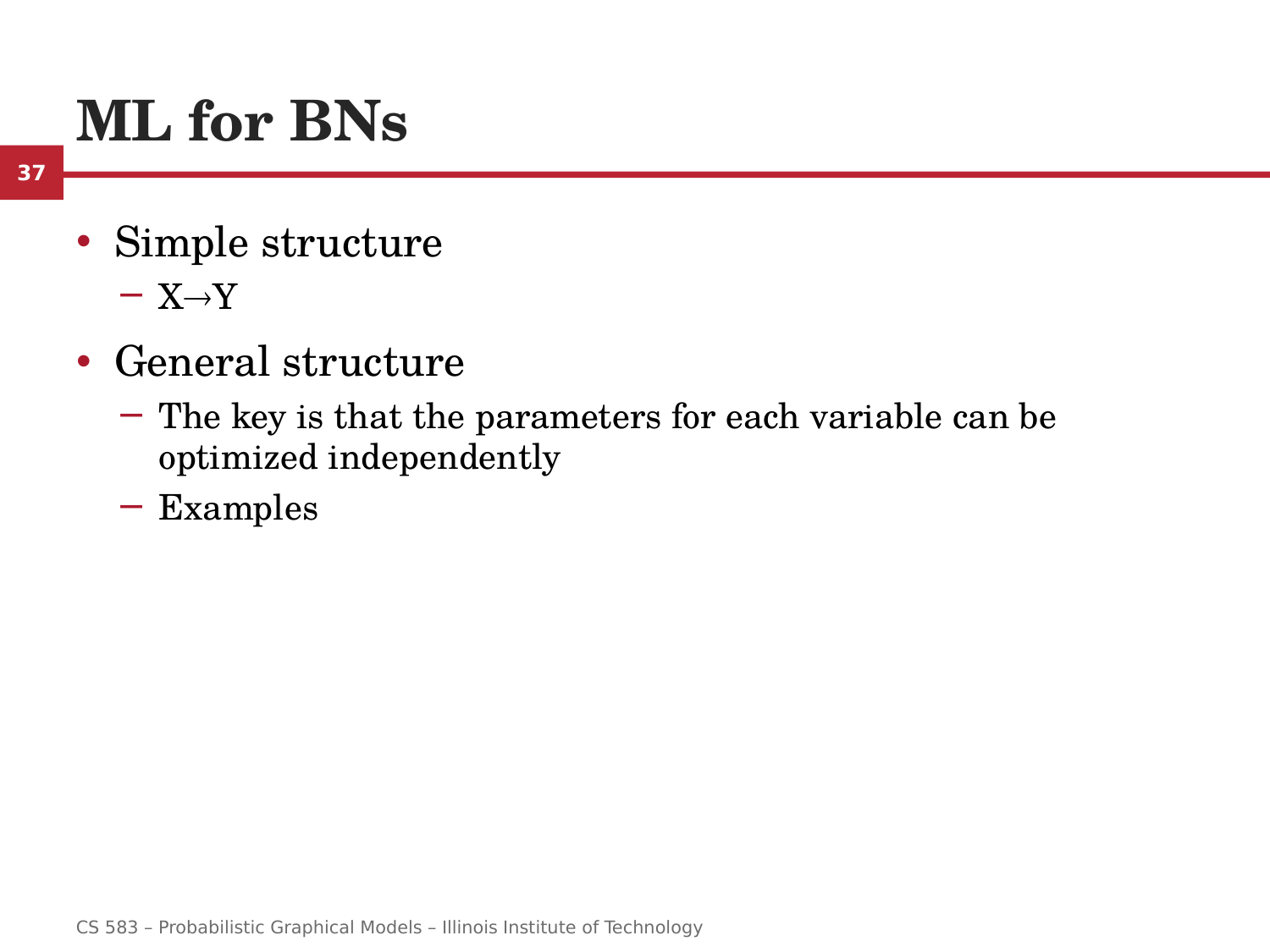

# ML for BNs
Simple structure
X→Y
General structure
The key is that the parameters for each variable can be optimized independently
Examples
37
CS 583 – Probabilistic Graphical Models – Illinois Institute of Technology